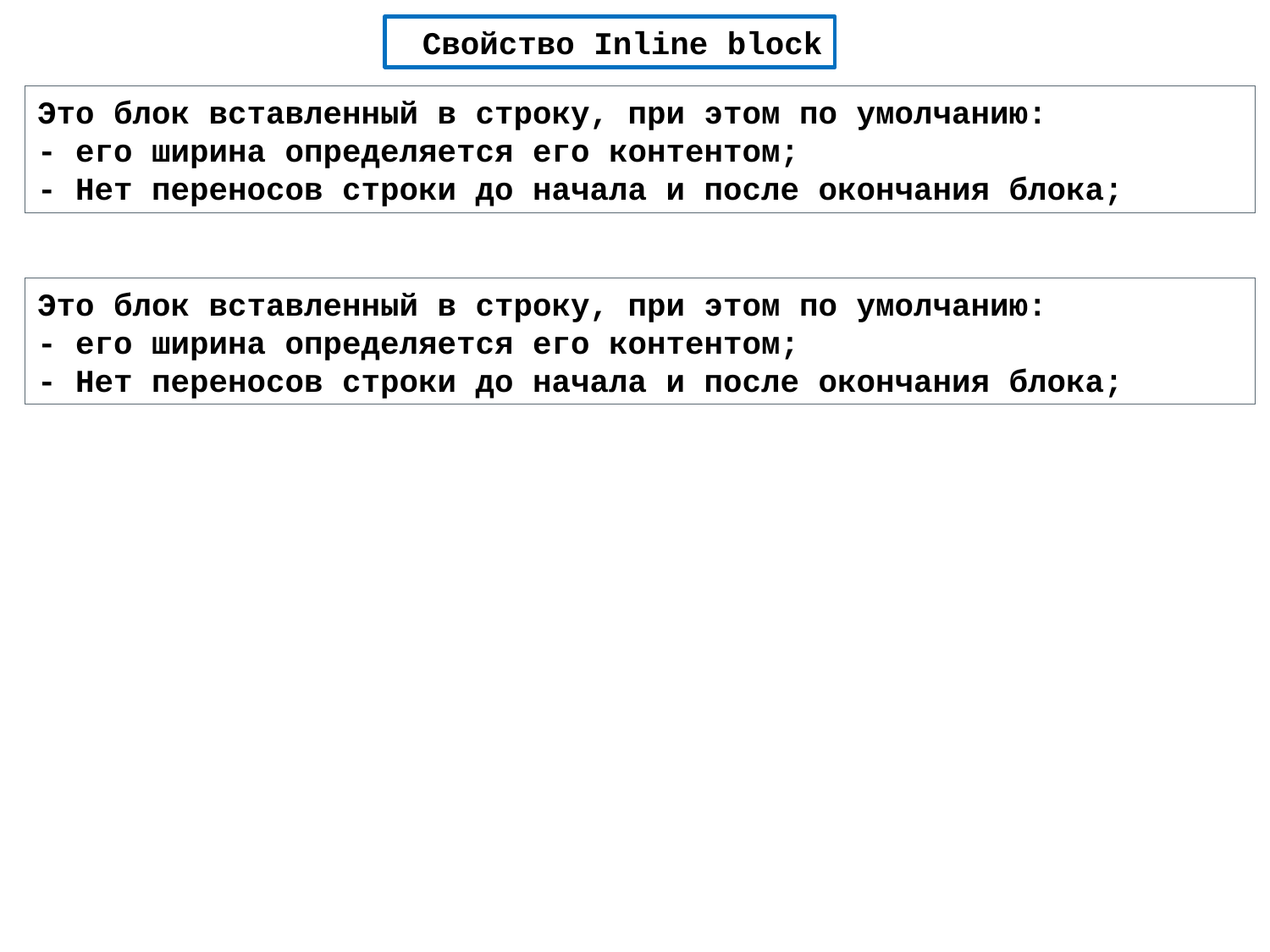

Свойство Inline block
Это блок вставленный в строку, при этом по умолчанию:
- его ширина определяется его контентом;
- Нет переносов строки до начала и после окончания блока;
Это блок вставленный в строку, при этом по умолчанию:
- его ширина определяется его контентом;
- Нет переносов строки до начала и после окончания блока;